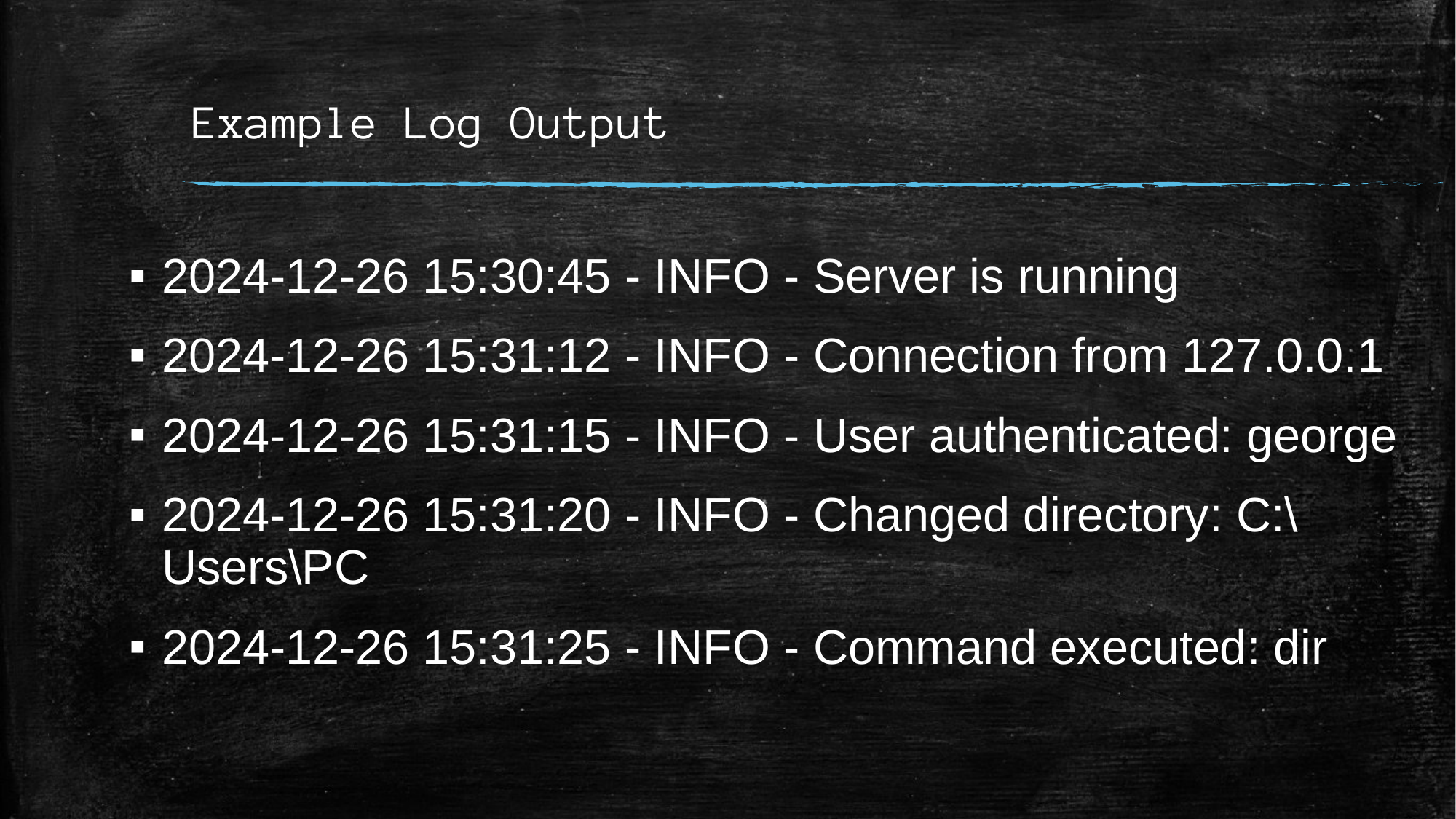

# Example Log Output
2024-12-26 15:30:45 - INFO - Server is running
2024-12-26 15:31:12 - INFO - Connection from 127.0.0.1
2024-12-26 15:31:15 - INFO - User authenticated: george
2024-12-26 15:31:20 - INFO - Changed directory: C:\Users\PC
2024-12-26 15:31:25 - INFO - Command executed: dir